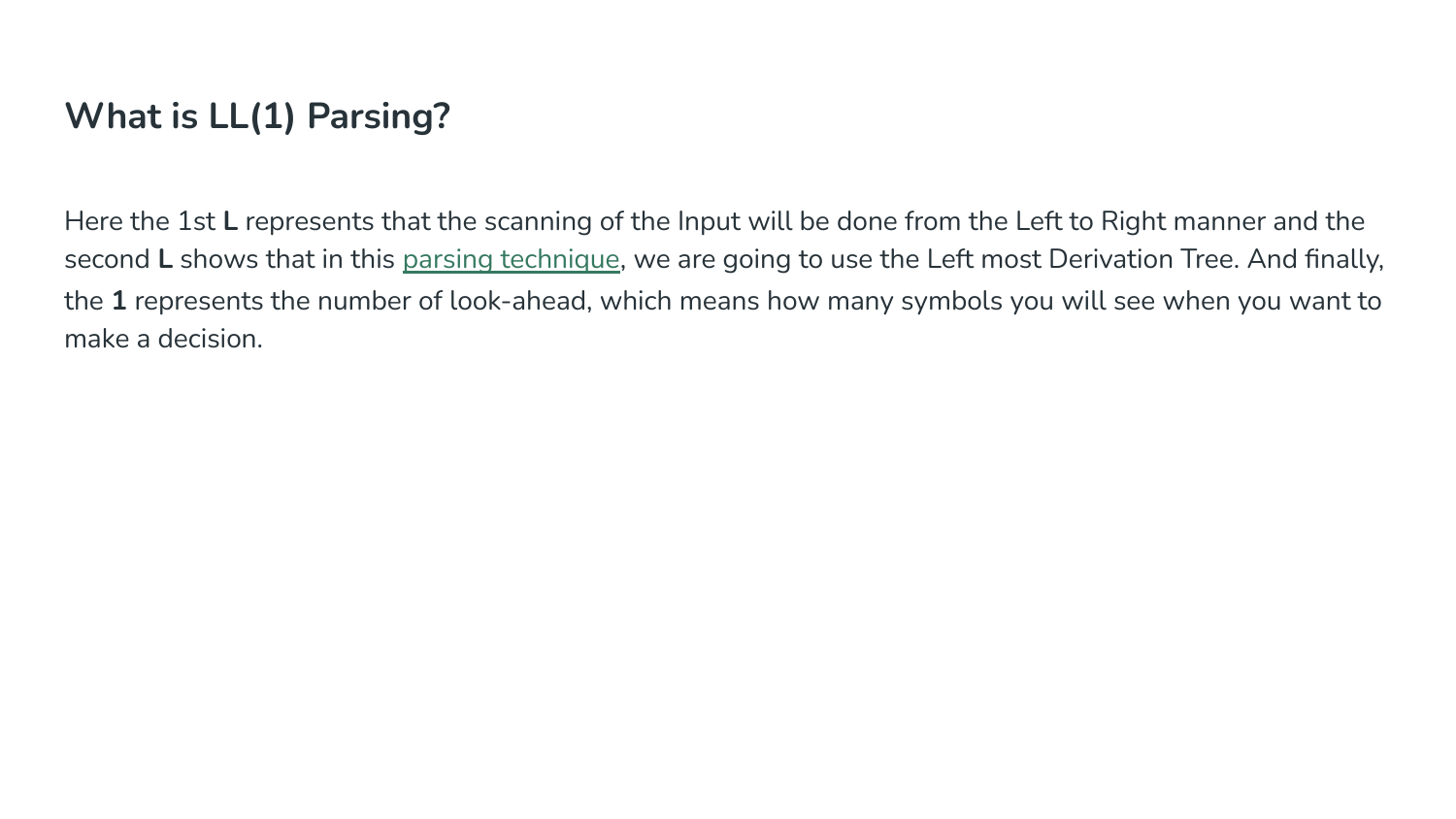

# What is LL(1) Parsing?

Here the 1st L represents that the scanning of the Input will be done from the Left to Right manner and the second L shows that in this parsing technique, we are going to use the Left most Derivation Tree. And finally, the 1 represents the number of look-ahead, which means how many symbols you will see when you want to make a decision.